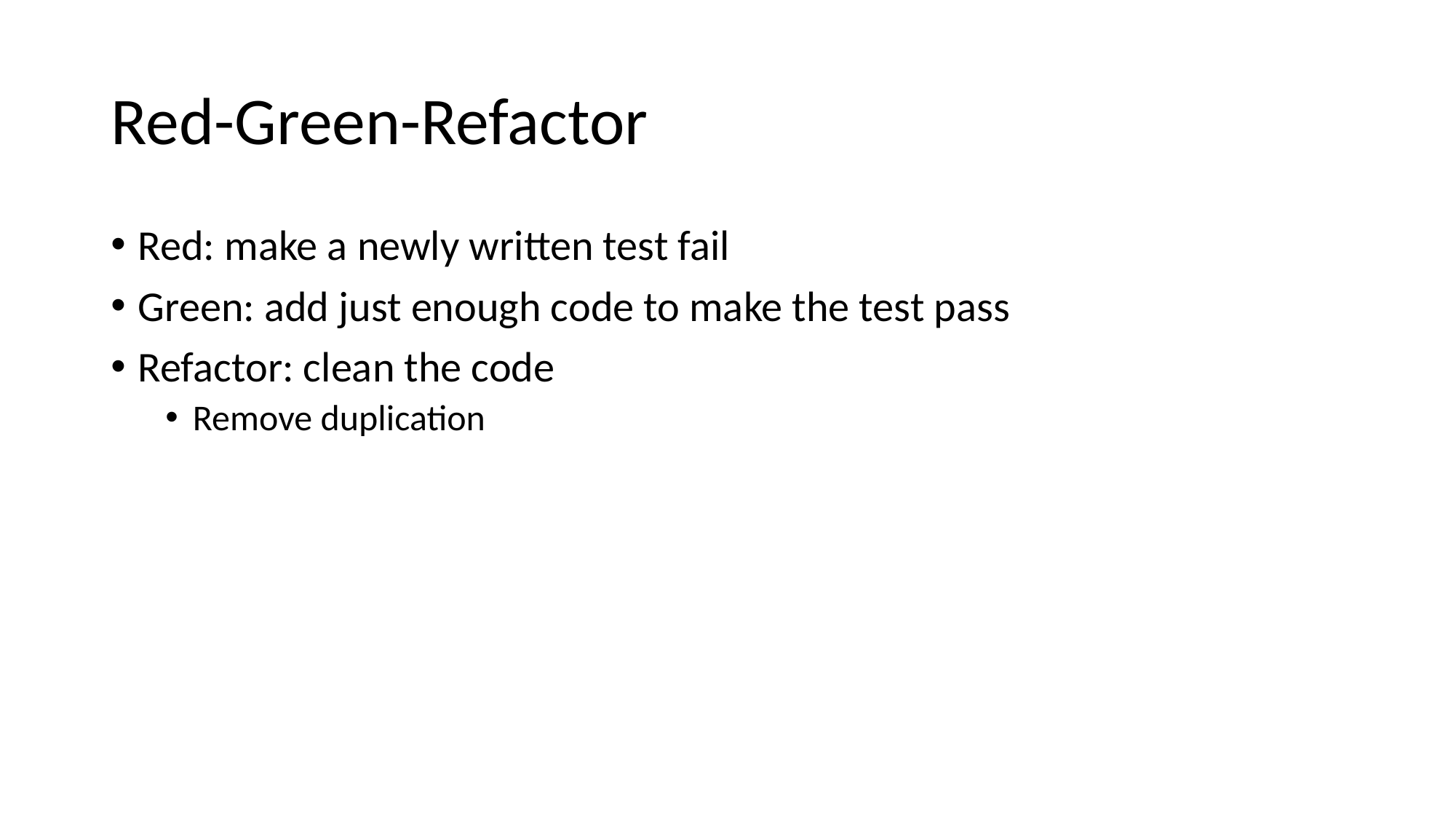

# Red-Green-Refactor
Red: make a newly written test fail
Green: add just enough code to make the test pass
Refactor: clean the code
Remove duplication